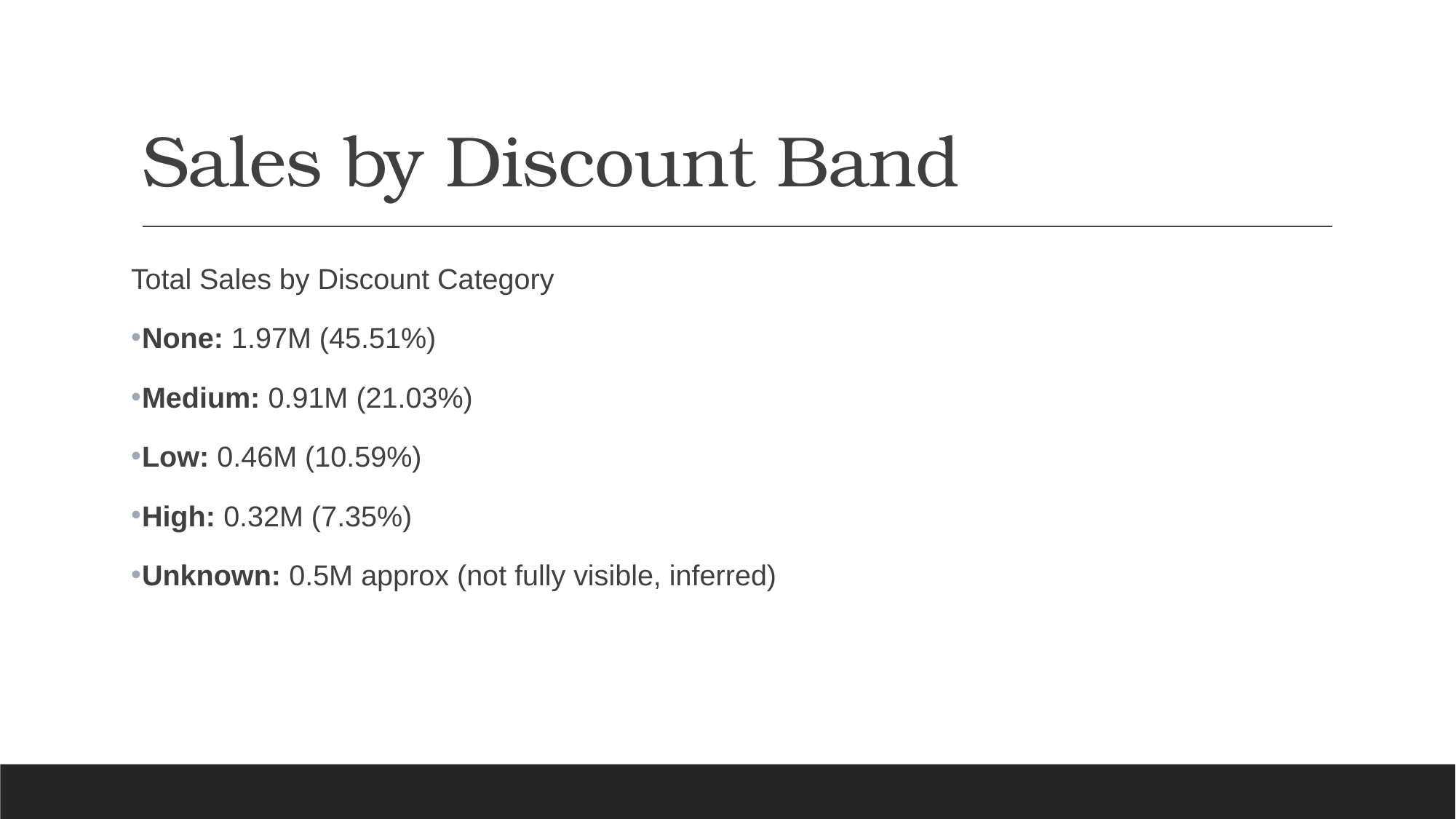

# Sales by Discount Band
Total Sales by Discount Category
None: 1.97M (45.51%)
Medium: 0.91M (21.03%)
Low: 0.46M (10.59%)
High: 0.32M (7.35%)
Unknown: 0.5M approx (not fully visible, inferred)